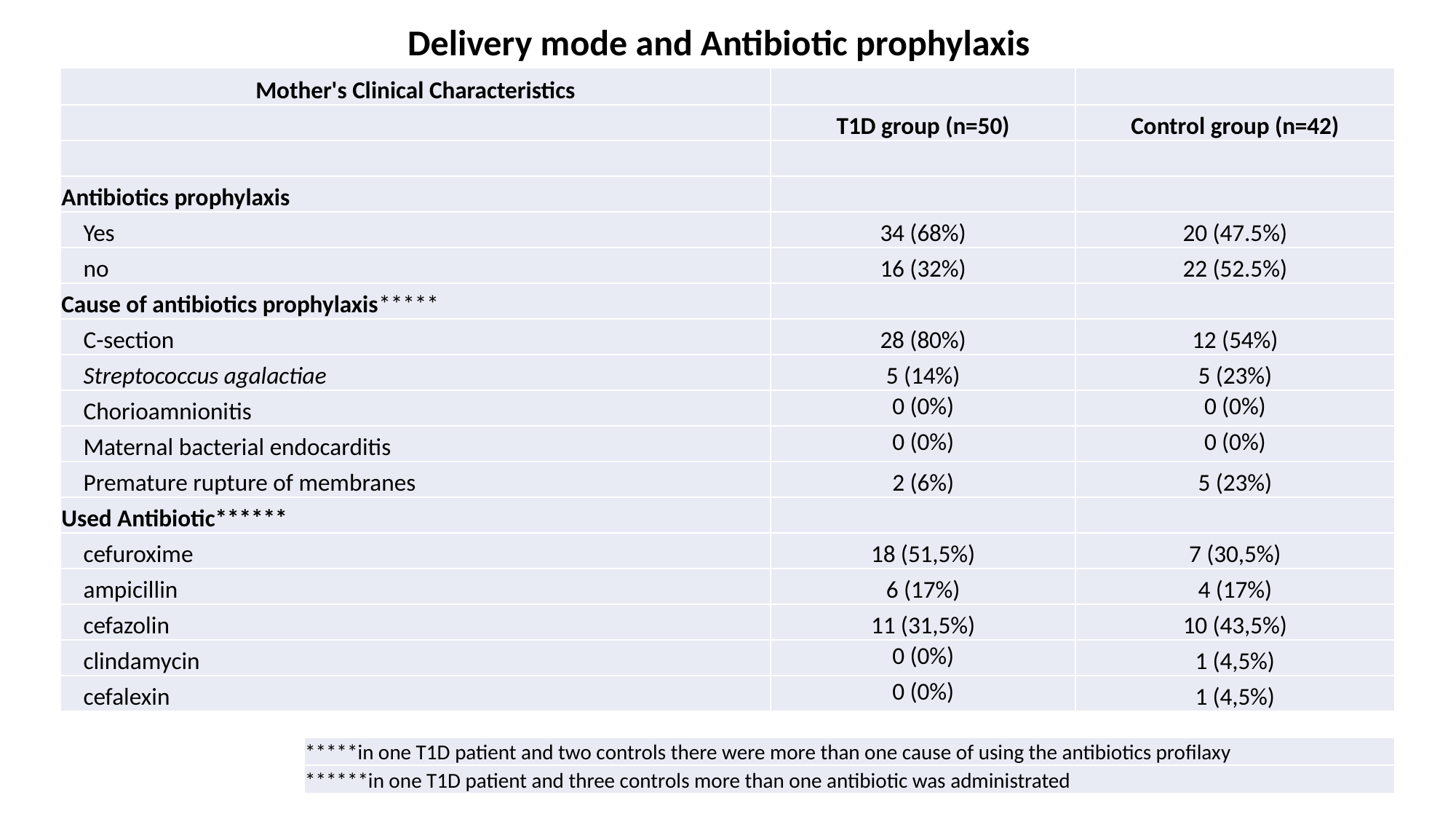

Delivery mode and Antibiotic prophylaxis
| Mother's Clinical Characteristics |  |  |
| --- | --- | --- |
|  | T1D group (n=50) | Control group (n=42) |
|  |  |  |
| Antibiotics prophylaxis |  |  |
| Yes | 34 (68%) | 20 (47.5%) |
| no | 16 (32%) | 22 (52.5%) |
| Cause of antibiotics prophylaxis\*\*\*\*\* |  |  |
| C-section | 28 (80%) | 12 (54%) |
| Streptococcus agalactiae | 5 (14%) | 5 (23%) |
| Chorioamnionitis | 0 (0%) | 0 (0%) |
| Maternal bacterial endocarditis | 0 (0%) | 0 (0%) |
| Premature rupture of membranes | 2 (6%) | 5 (23%) |
| Used Antibiotic\*\*\*\*\*\* |  |  |
| cefuroxime | 18 (51,5%) | 7 (30,5%) |
| ampicillin | 6 (17%) | 4 (17%) |
| cefazolin | 11 (31,5%) | 10 (43,5%) |
| clindamycin | 0 (0%) | 1 (4,5%) |
| cefalexin | 0 (0%) | 1 (4,5%) |
| \*\*\*\*\*in one T1D patient and two controls there were more than one cause of using the antibiotics profilaxy |
| --- |
| \*\*\*\*\*\*in one T1D patient and three controls more than one antibiotic was administrated |